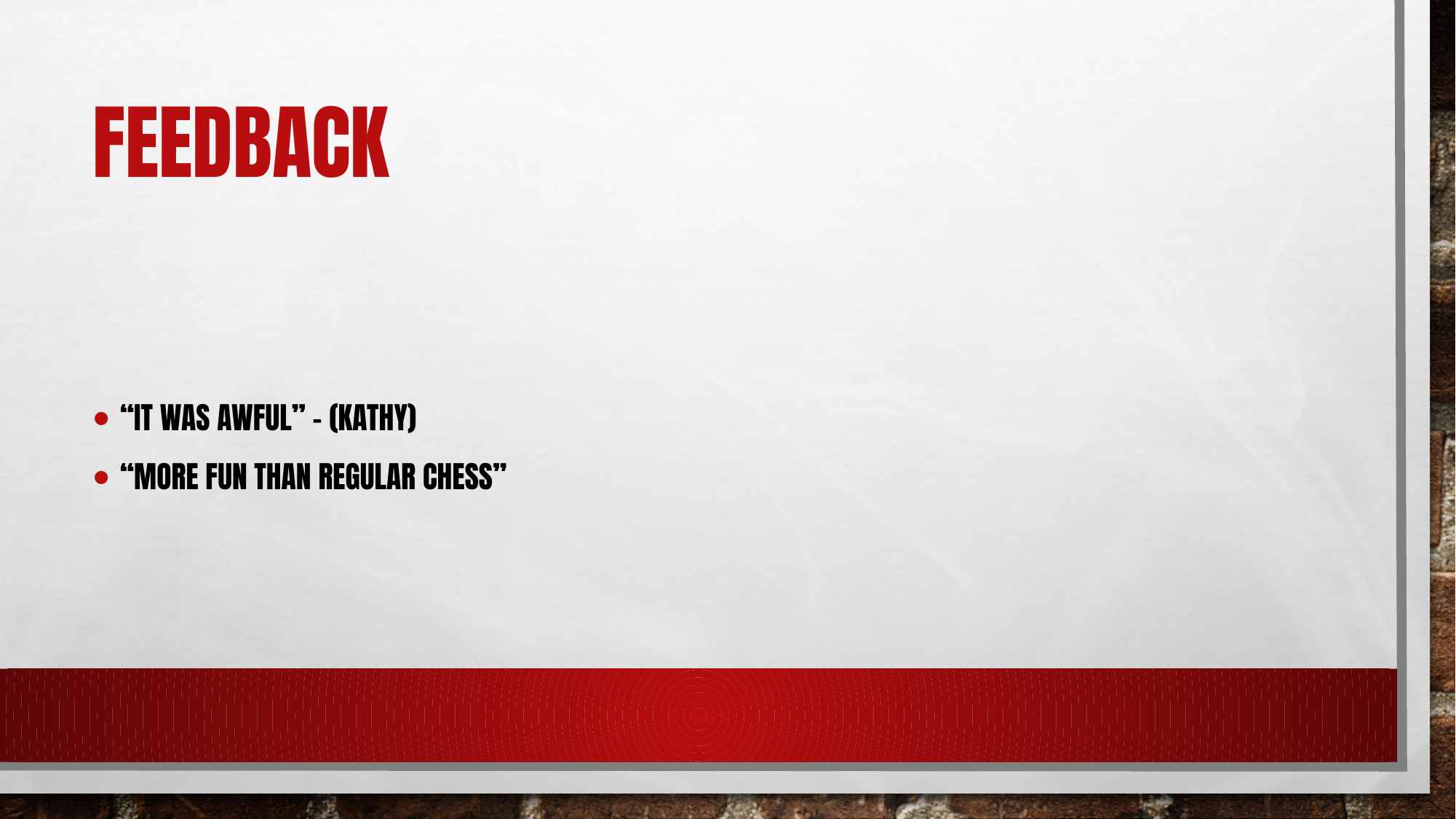

# Feedback
“It was awful” – (Kathy)
“More fun than regular chess”